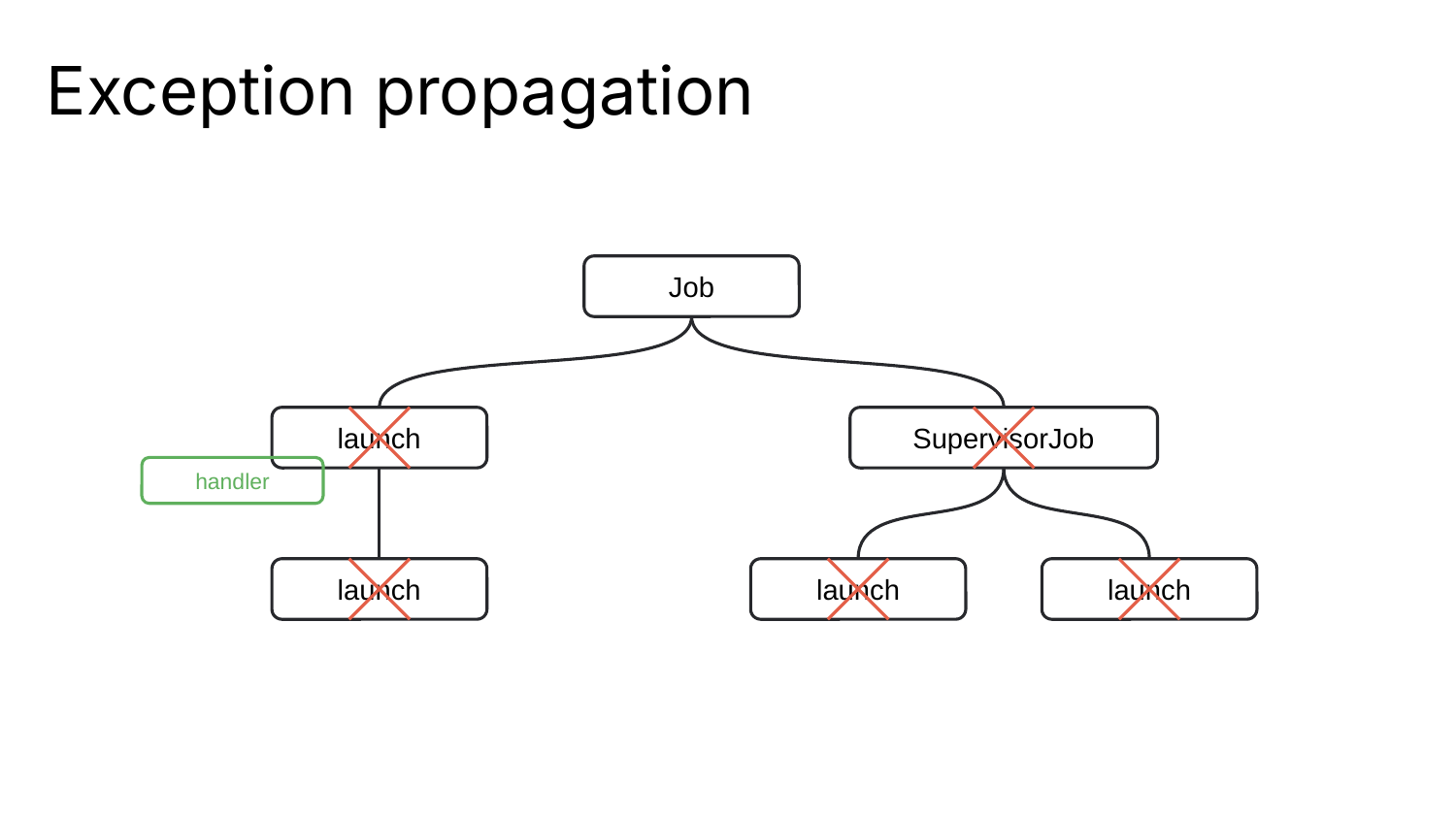

# Exception propagation
Job
launch
SupervisorJob
handler
launch
launch
launch